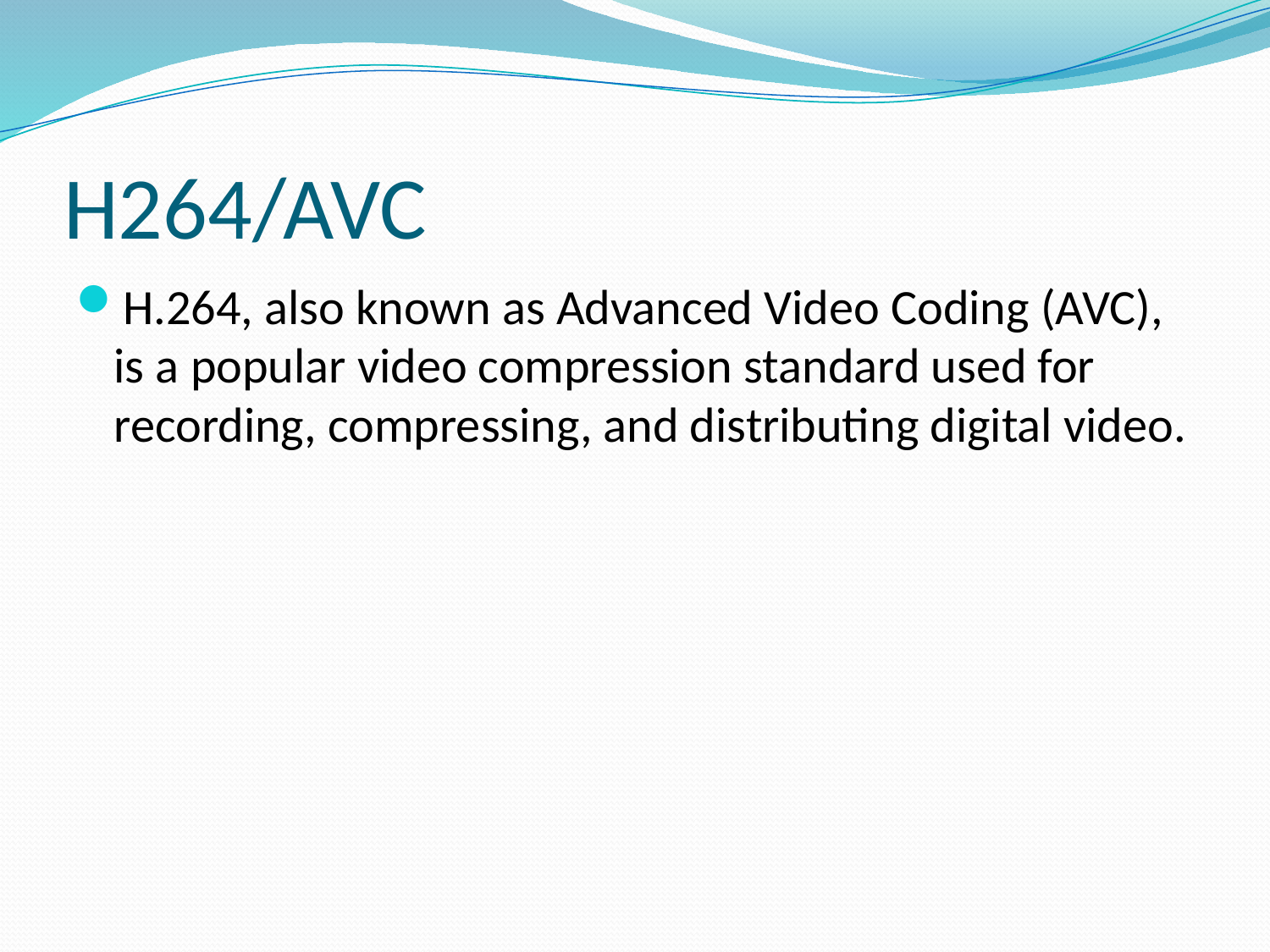

# H264/AVC
H.264, also known as Advanced Video Coding (AVC), is a popular video compression standard used for recording, compressing, and distributing digital video.